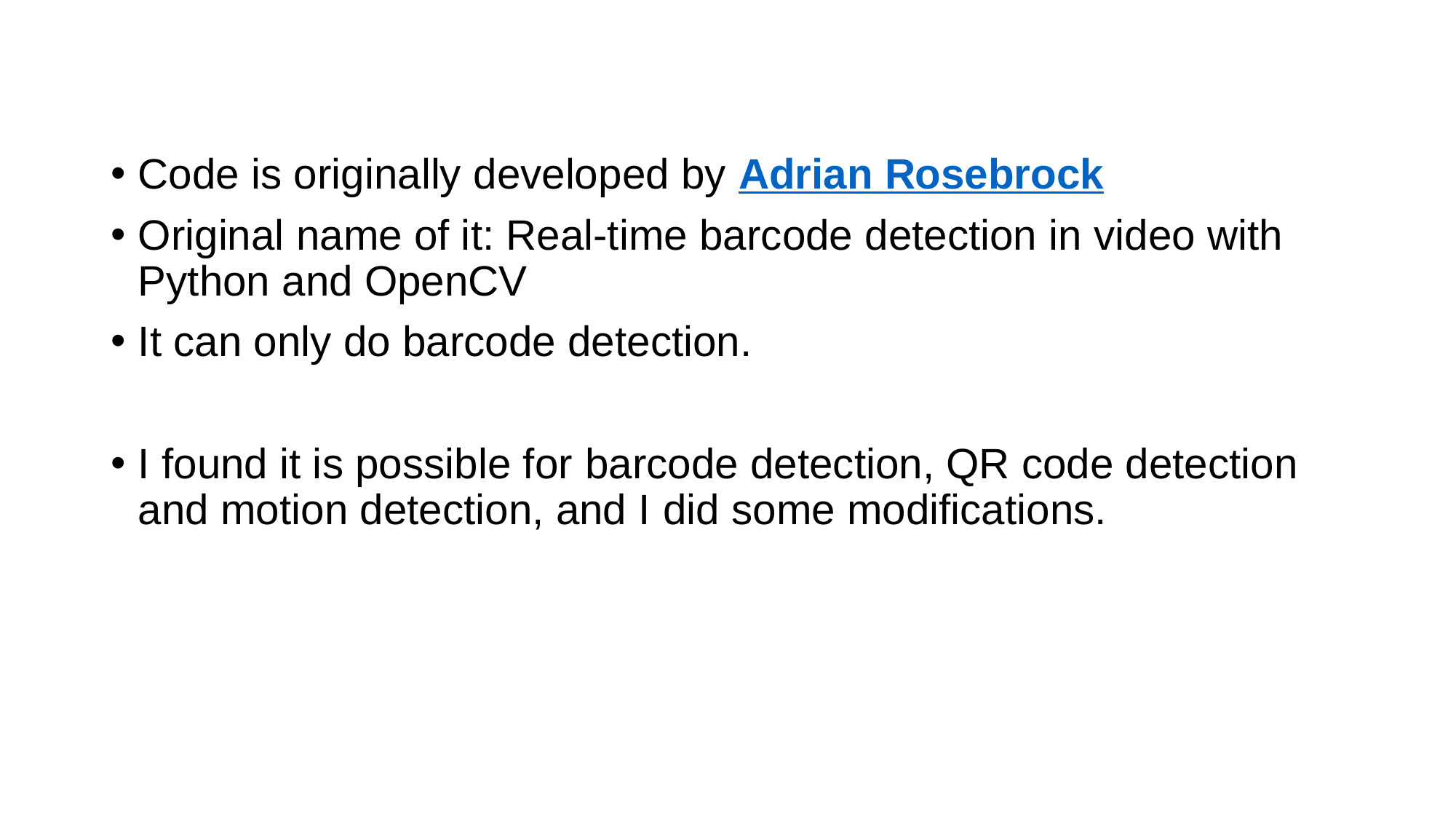

#
Code is originally developed by Adrian Rosebrock
Original name of it: Real-time barcode detection in video with Python and OpenCV
It can only do barcode detection.

I found it is possible for barcode detection, QR code detection and motion detection, and I did some modifications.